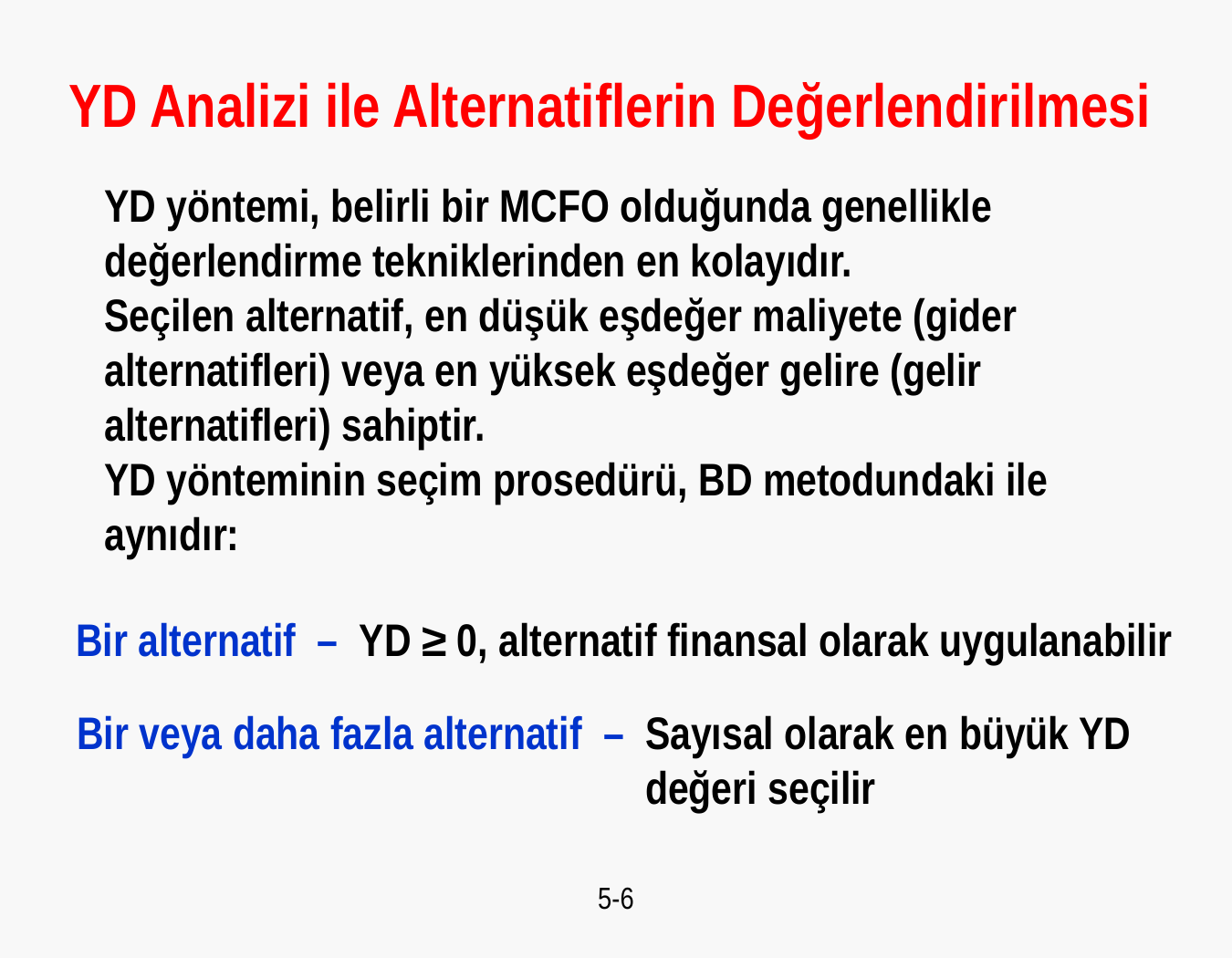

# YD Analizi ile Alternatiflerin Değerlendirilmesi
YD yöntemi, belirli bir MCFO olduğunda genellikle değerlendirme tekniklerinden en kolayıdır.
Seçilen alternatif, en düşük eşdeğer maliyete (gider alternatifleri) veya en yüksek eşdeğer gelire (gelir alternatifleri) sahiptir.
YD yönteminin seçim prosedürü, BD metodundaki ile aynıdır:
Bir alternatif  –  YD ≥ 0, alternatif finansal olarak uygulanabilir
Bir veya daha fazla alternatif  –  Sayısal olarak en büyük YD
				  değeri seçilir
5-6